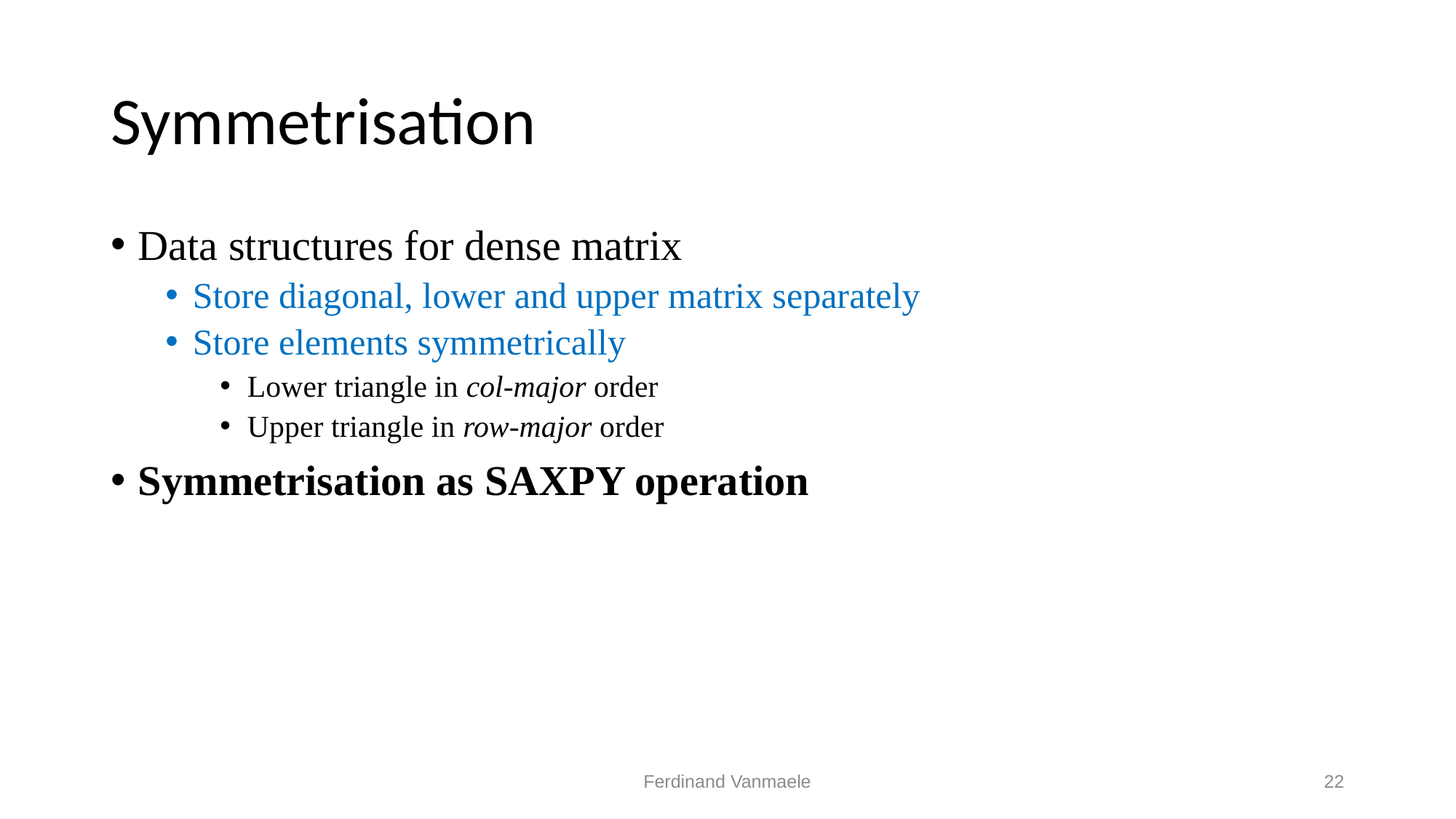

# Symmetrisation
Data structures for dense matrix
Store diagonal, lower and upper matrix separately
Store elements symmetrically
Lower triangle in col-major order
Upper triangle in row-major order
Symmetrisation as SAXPY operation
Ferdinand Vanmaele
22